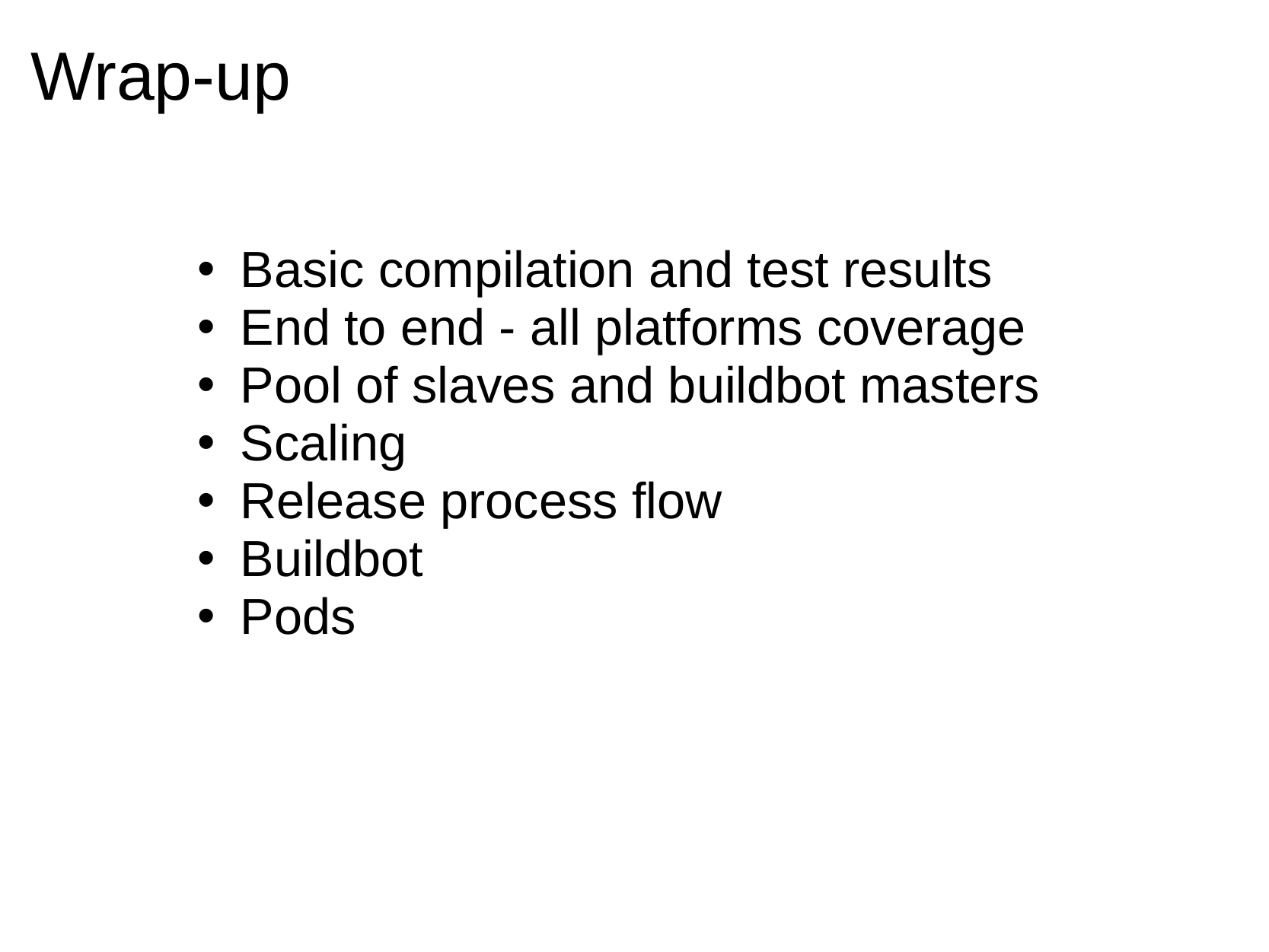

# Wrap-up
Basic compilation and test results
End to end - all platforms coverage
Pool of slaves and buildbot masters
Scaling
Release process flow
Buildbot
Pods